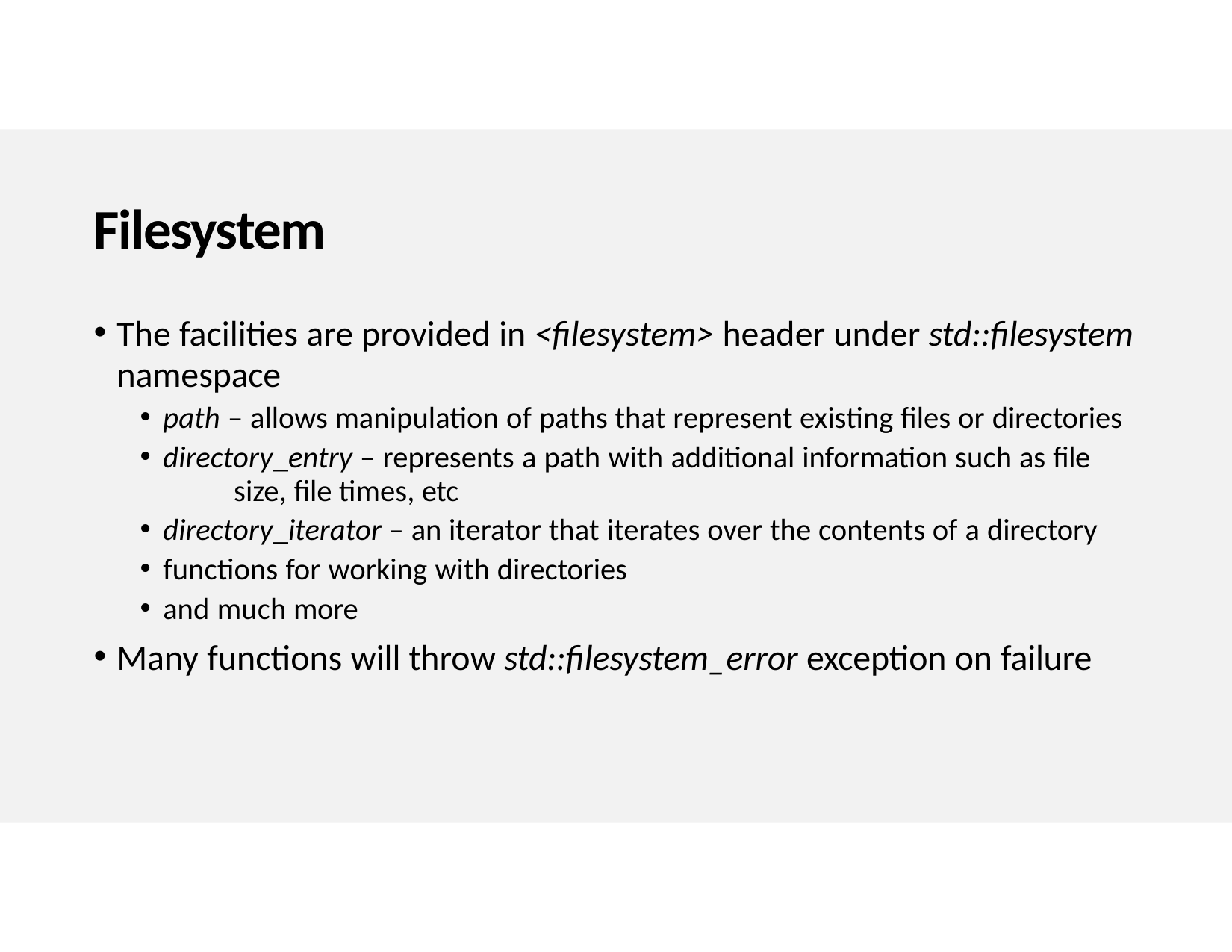

# Filesystem
The facilities are provided in <filesystem> header under std::filesystem
namespace
path – allows manipulation of paths that represent existing files or directories
directory_entry – represents a path with additional information such as file 	size, file times, etc
directory_iterator – an iterator that iterates over the contents of a directory
functions for working with directories
and much more
Many functions will throw std::filesystem_error exception on failure